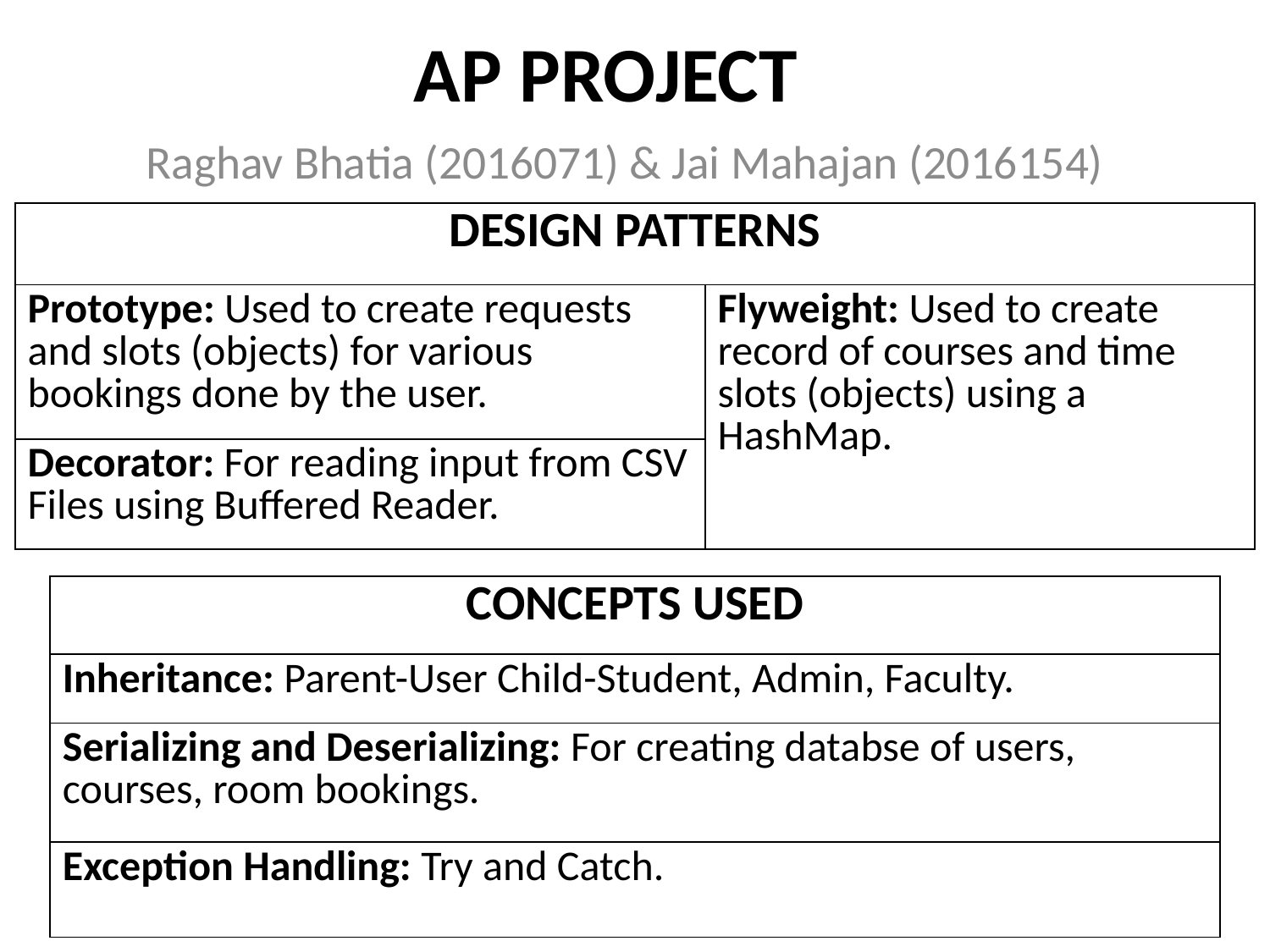

# AP PROJECT
Raghav Bhatia (2016071) & Jai Mahajan (2016154)
| DESIGN PATTERNS |  |
| --- | --- |
| Prototype: Used to create requests and slots (objects) for various bookings done by the user. | Flyweight: Used to create record of courses and time slots (objects) using a HashMap. |
| Decorator: For reading input from CSV Files using Buffered Reader. |  |
| CONCEPTS USED |
| --- |
| Inheritance: Parent-User Child-Student, Admin, Faculty. |
| Serializing and Deserializing: For creating databse of users, courses, room bookings. |
| Exception Handling: Try and Catch. |